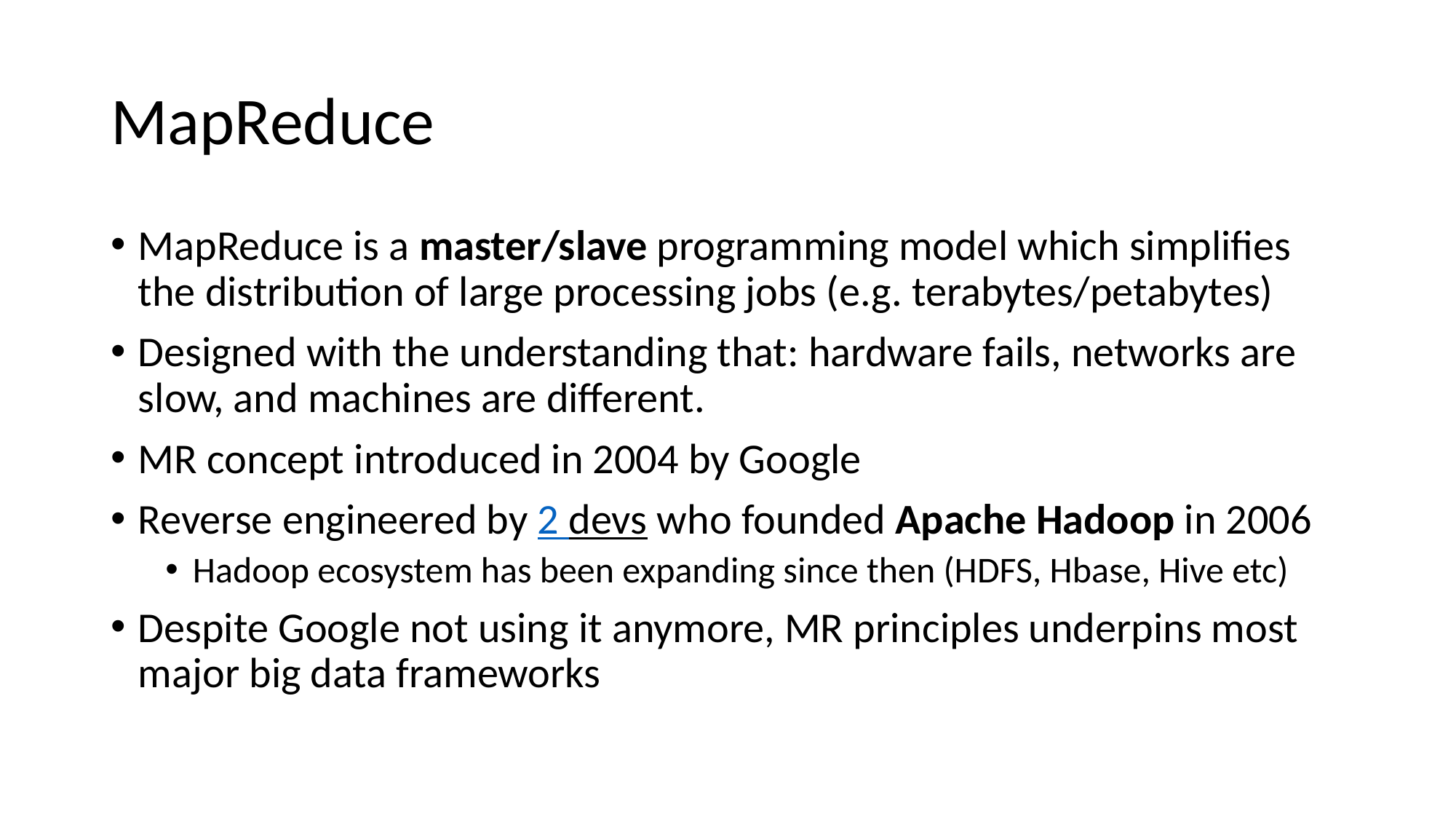

# MapReduce
MapReduce is a master/slave programming model which simplifies the distribution of large processing jobs (e.g. terabytes/petabytes)
Designed with the understanding that: hardware fails, networks are slow, and machines are different.
MR concept introduced in 2004 by Google
Reverse engineered by 2 devs who founded Apache Hadoop in 2006
Hadoop ecosystem has been expanding since then (HDFS, Hbase, Hive etc)
Despite Google not using it anymore, MR principles underpins most major big data frameworks